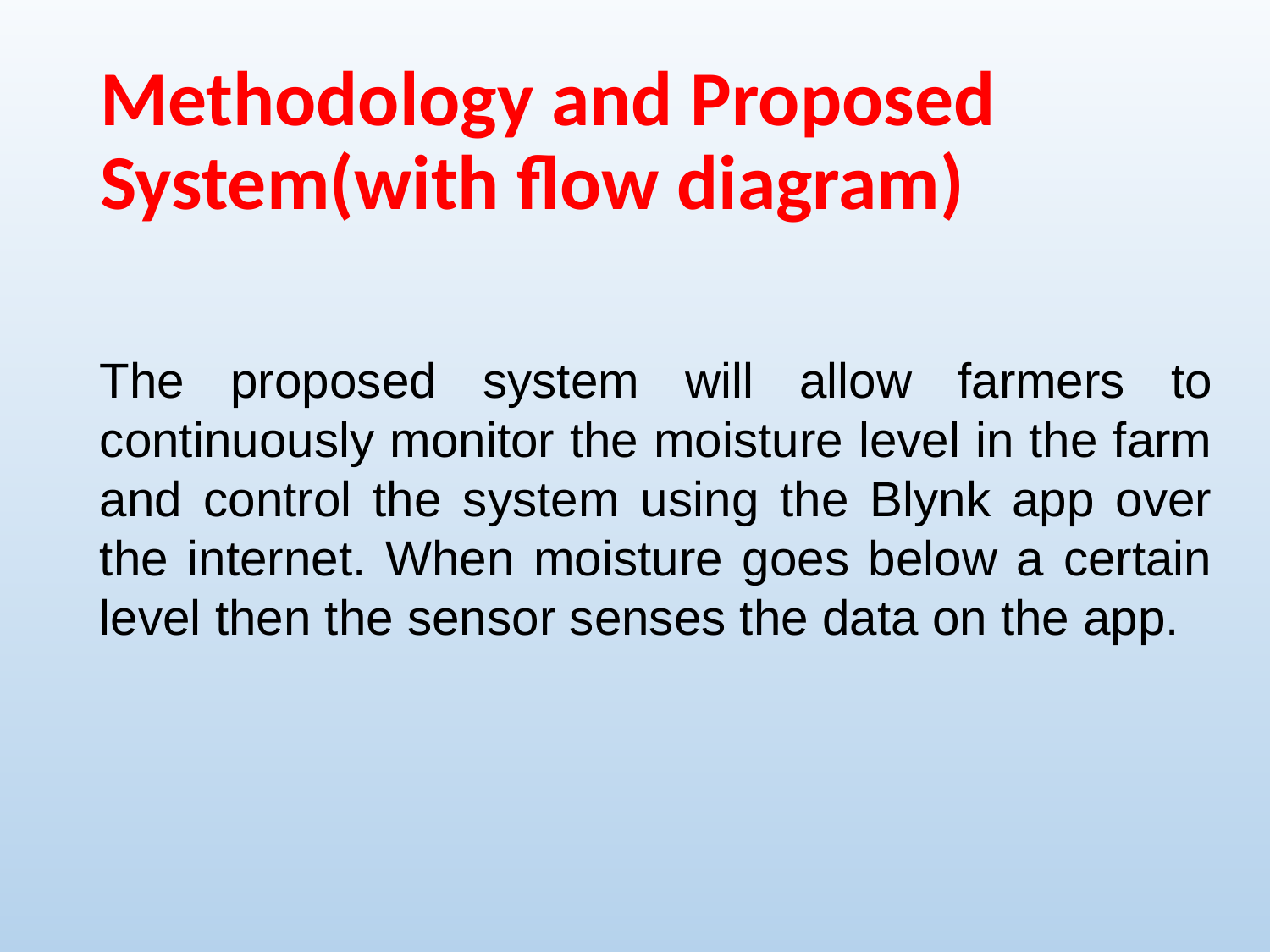

# Methodology and Proposed System(with flow diagram)
The proposed system will allow farmers to continuously monitor the moisture level in the farm and control the system using the Blynk app over the internet. When moisture goes below a certain level then the sensor senses the data on the app.